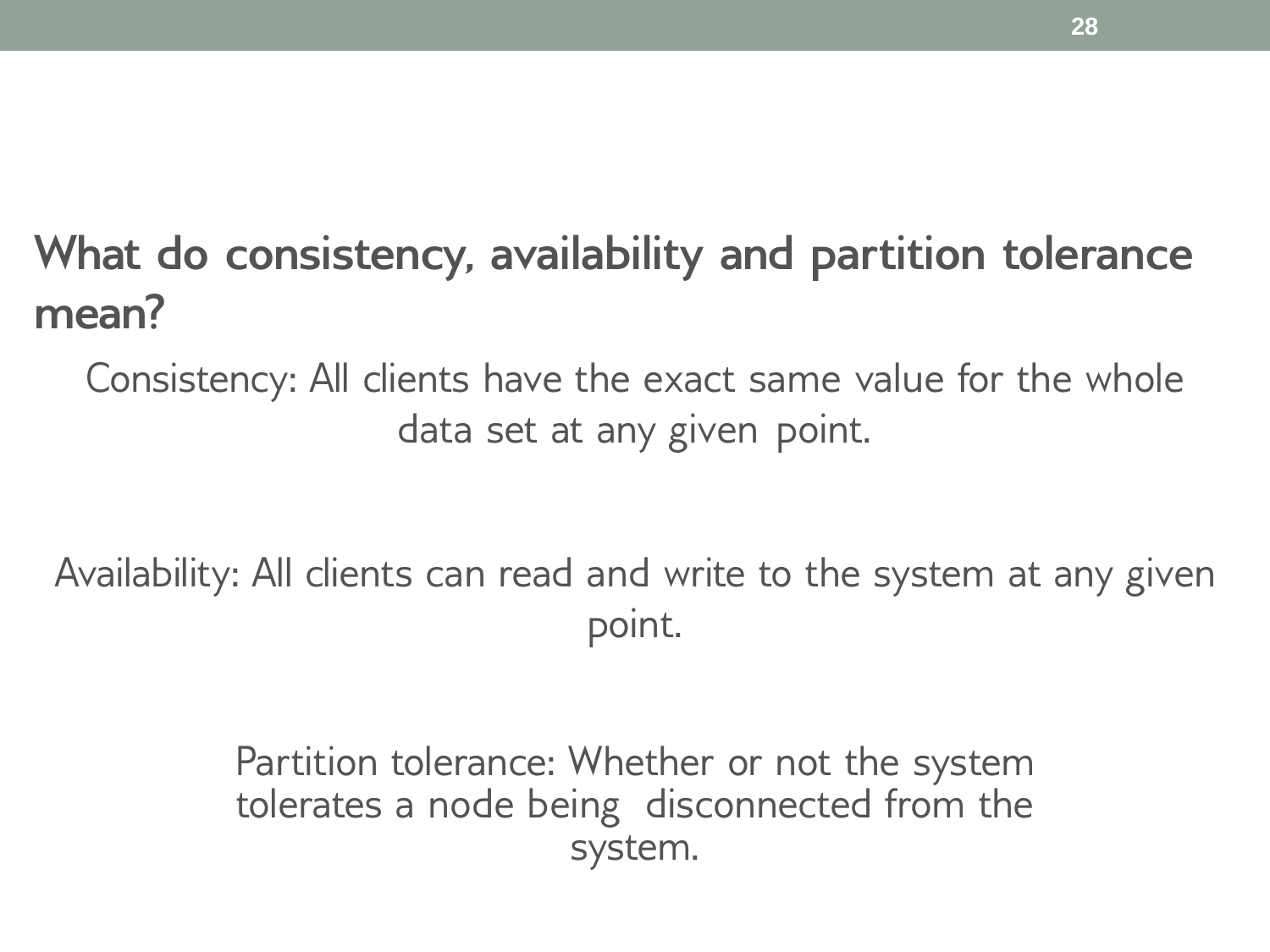

28
What do consistency, availability and partition tolerance  mean?
Consistency: All clients have the exact same value for the whole data set at any given point.

Availability: All clients can read and write to the system at any given point.

Partition tolerance: Whether or not the system tolerates a node being  disconnected from the system.